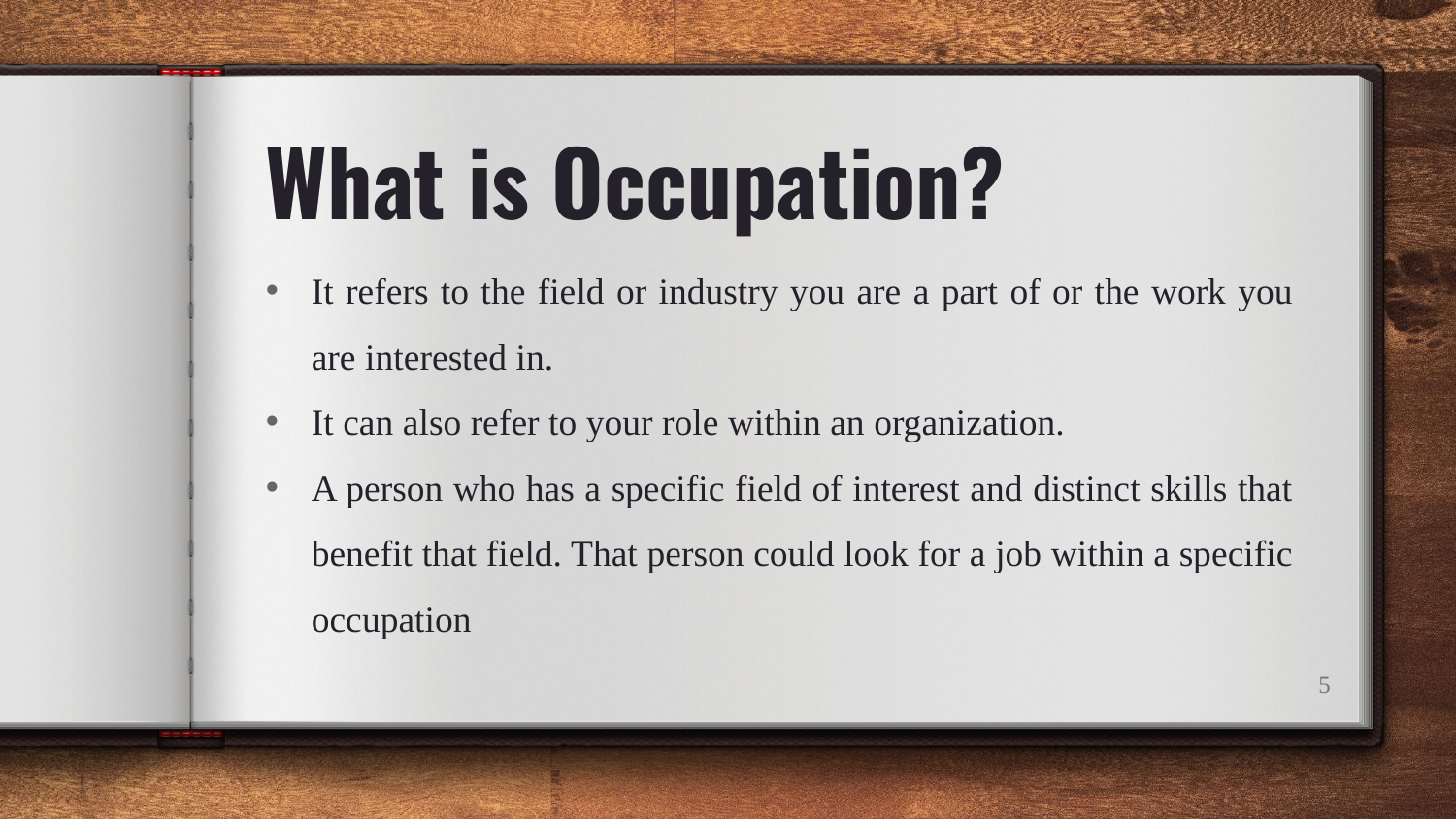

# What is Occupation?
It refers to the field or industry you are a part of or the work you are interested in.
It can also refer to your role within an organization.
A person who has a specific field of interest and distinct skills that benefit that field. That person could look for a job within a specific occupation
5